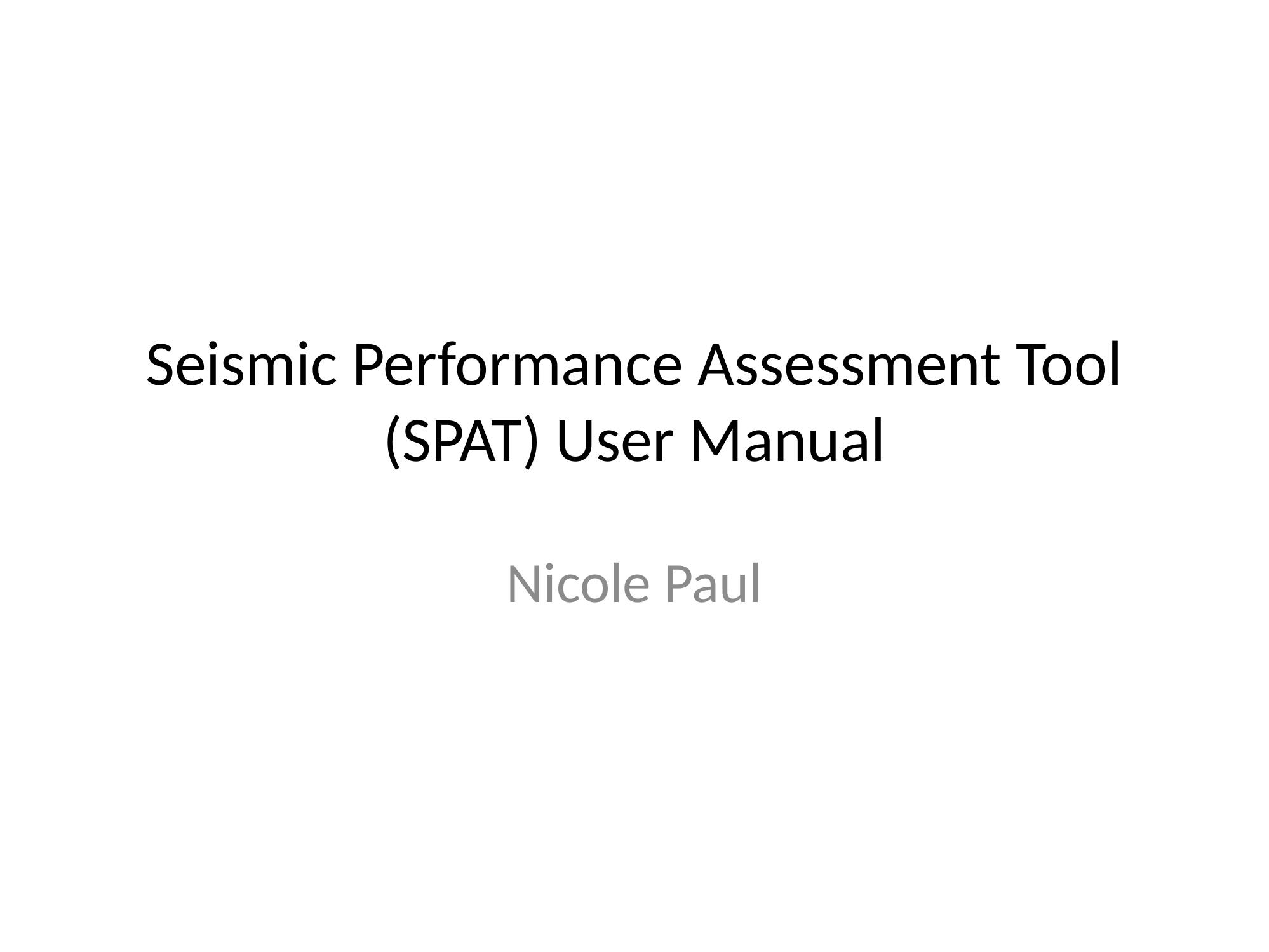

# Seismic Performance Assessment Tool (SPAT) User Manual
Nicole Paul